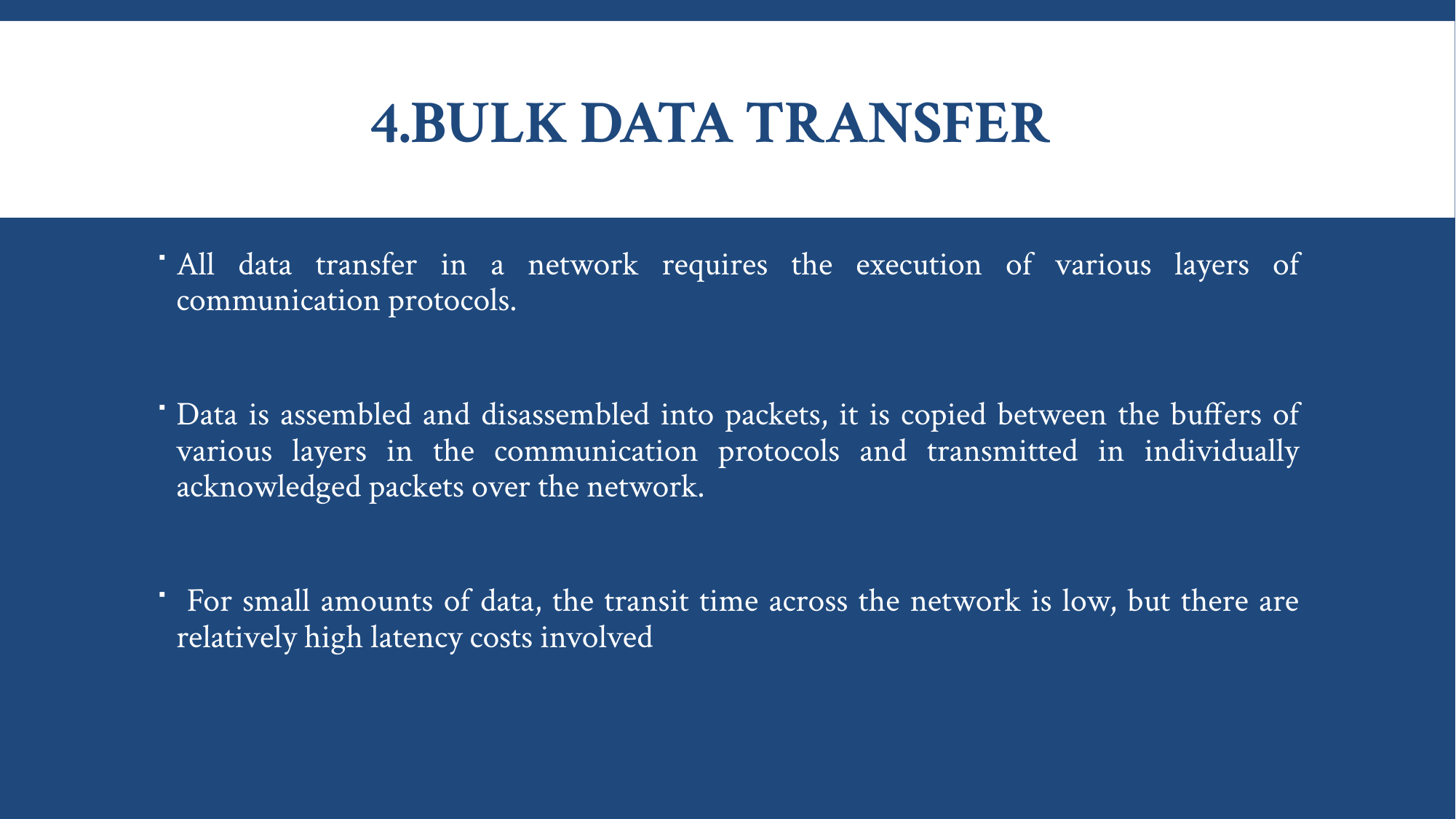

# 4.BULK DATA TRANSFER
All data transfer in a network requires the execution of various layers of communication protocols.

Data is assembled and disassembled into packets, it is copied between the buffers of various layers in the communication protocols and transmitted in individually acknowledged packets over the network.

 For small amounts of data, the transit time across the network is low, but there are relatively high latency costs involved